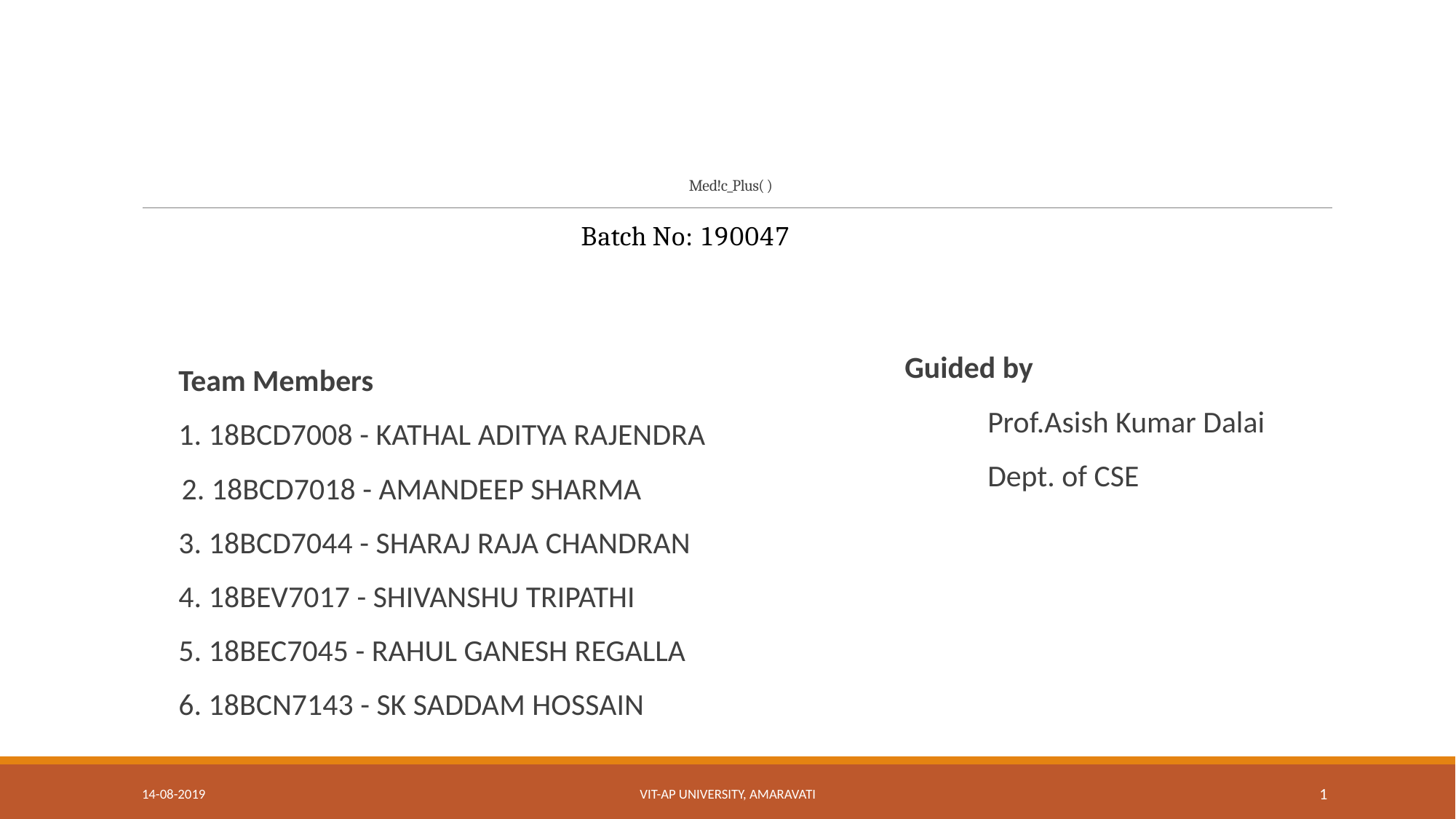

# Med!c_Plus( )
Batch No: 190047

Guided by
            Prof.Asish Kumar Dalai
            Dept. of CSE

Team Members
1. 18BCD7008 - KATHAL ADITYA RAJENDRA
  2. 18BCD7018 - AMANDEEP SHARMA
3. 18BCD7044 - SHARAJ RAJA CHANDRAN
4. 18BEV7017 - SHIVANSHU TRIPATHI
5. 18BEC7045 - RAHUL GANESH REGALLA
6. 18BCN7143 - SK SADDAM HOSSAIN
14-08-2019
VIT-AP University, Amaravati
1